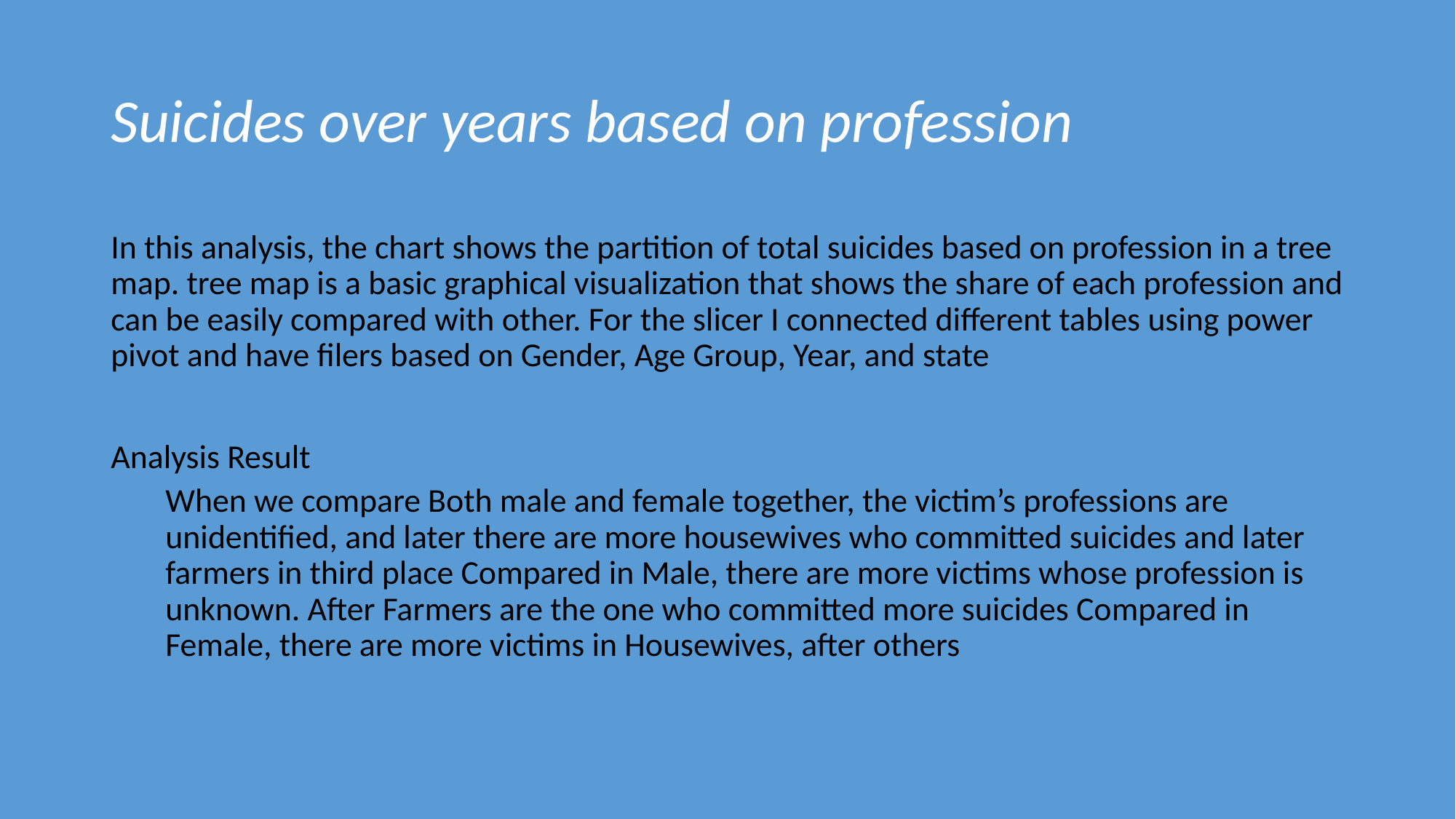

# Suicides over years based on profession
In this analysis, the chart shows the partition of total suicides based on profession in a tree map. tree map is a basic graphical visualization that shows the share of each profession and can be easily compared with other. For the slicer I connected different tables using power pivot and have filers based on Gender, Age Group, Year, and state

Analysis Result
When we compare Both male and female together, the victim’s professions are unidentified, and later there are more housewives who committed suicides and later farmers in third place Compared in Male, there are more victims whose profession is unknown. After Farmers are the one who committed more suicides Compared in Female, there are more victims in Housewives, after others